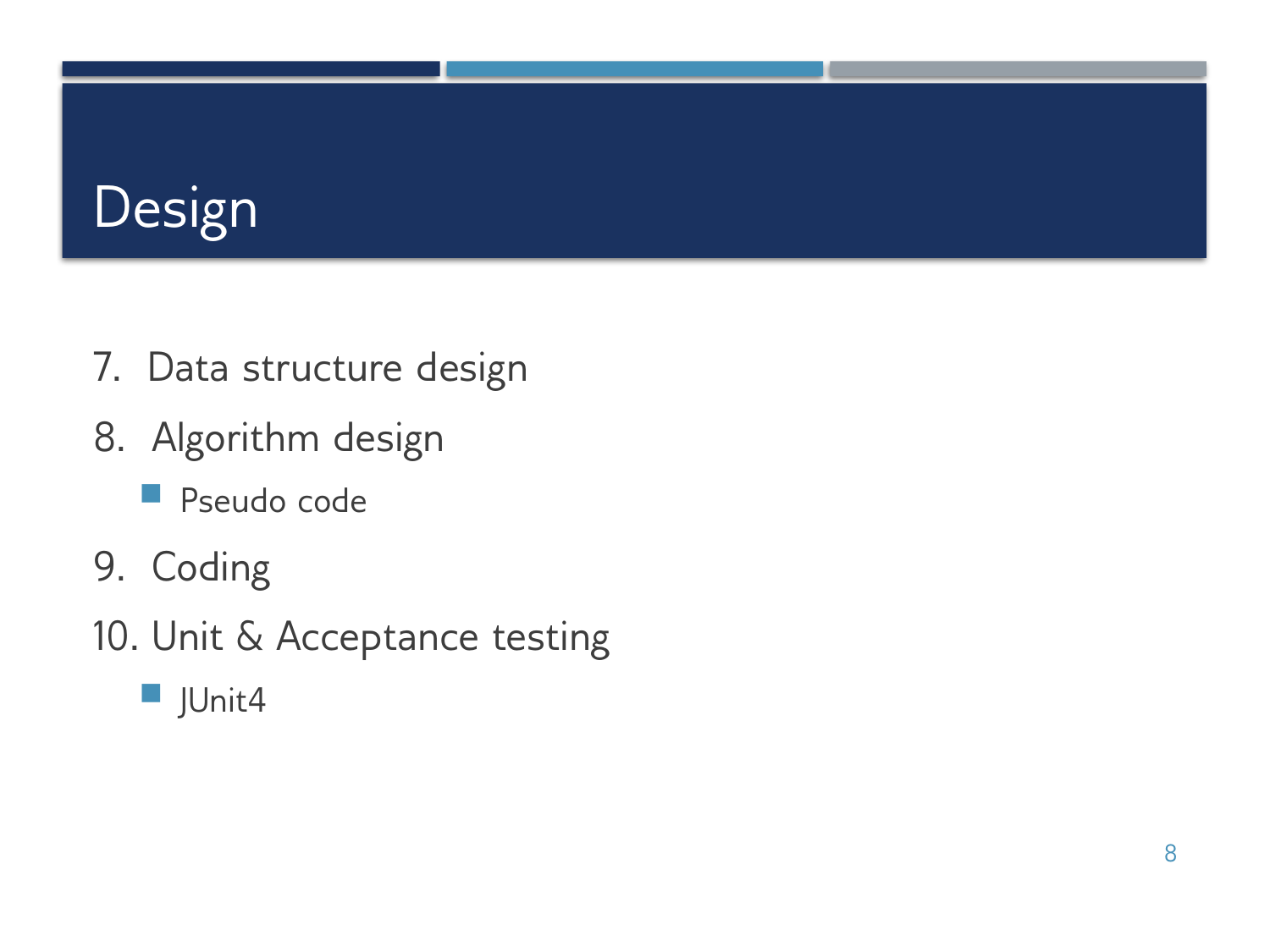

# Design
7.  Data structure design
8.  Algorithm design
Pseudo code
9.  Coding
10. Unit & Acceptance testing
JUnit4
8